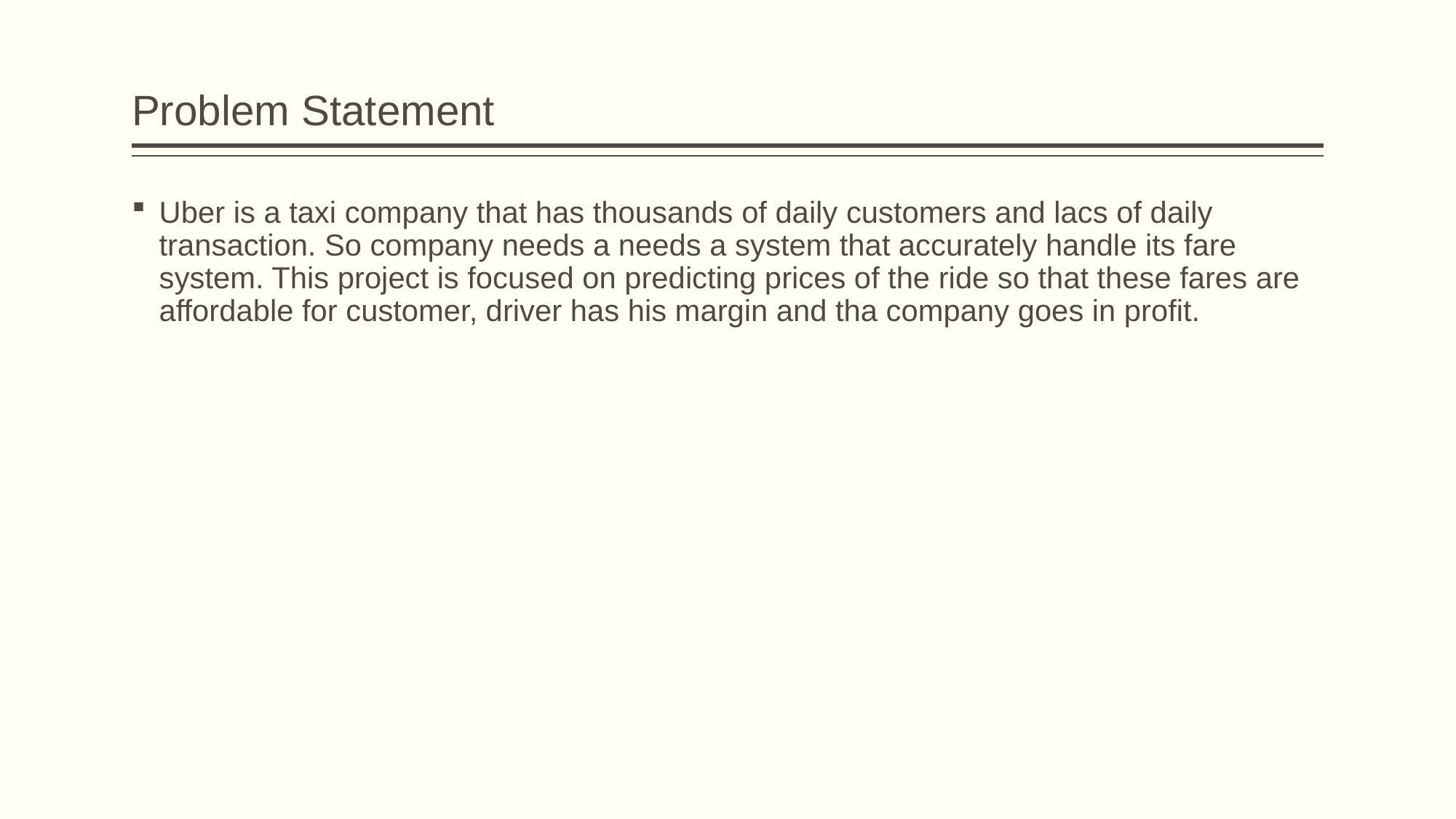

# Problem Statement
Uber is a taxi company that has thousands of daily customers and lacs of daily transaction. So company needs a needs a system that accurately handle its fare system. This project is focused on predicting prices of the ride so that these fares are affordable for customer, driver has his margin and tha company goes in profit.